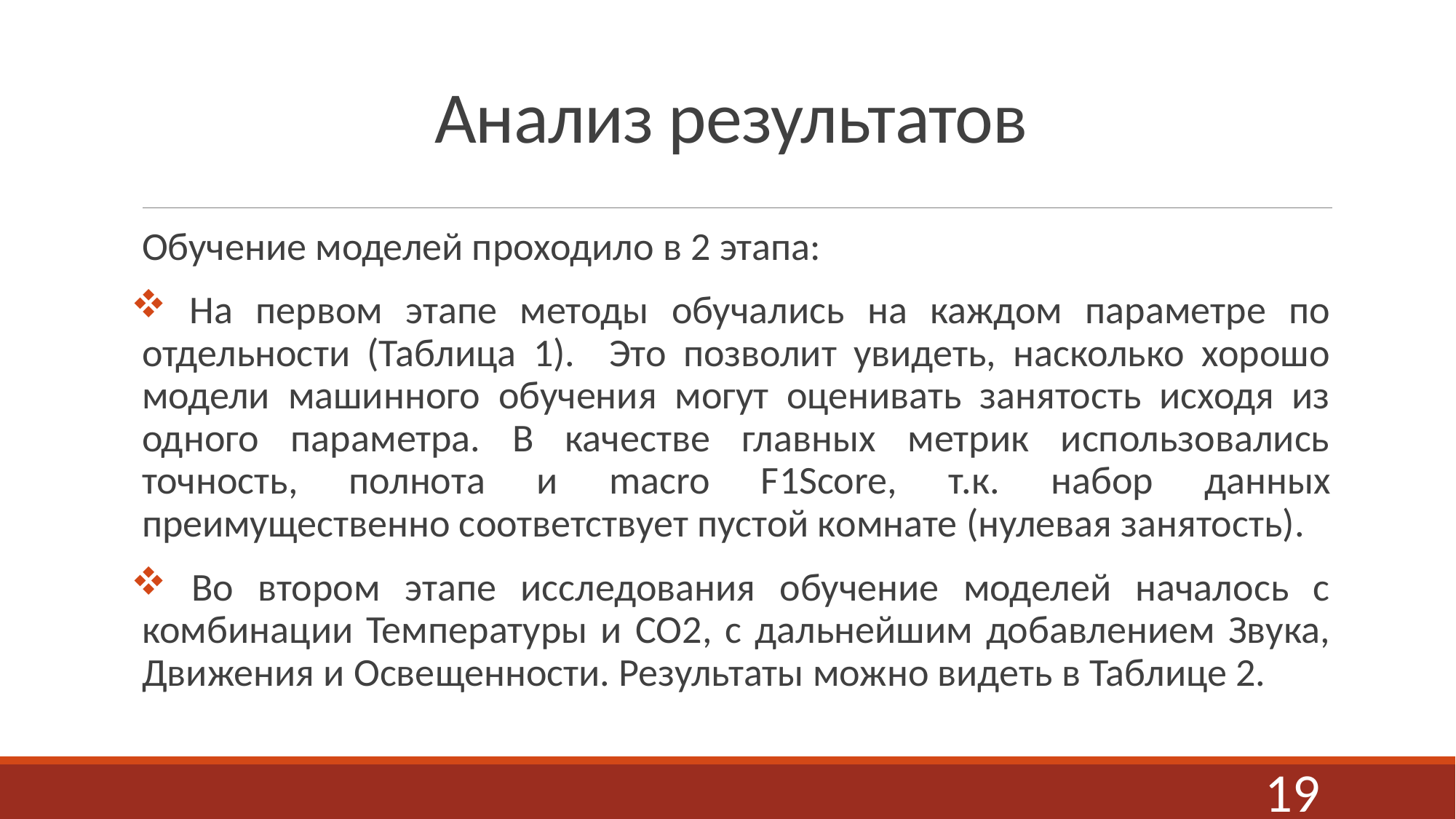

# Анализ результатов
Обучение моделей проходило в 2 этапа:
 На первом этапе методы обучались на каждом параметре по отдельности (Таблица 1).  Это позволит увидеть, насколько хорошо модели машинного обучения могут оценивать занятость исходя из одного параметра. В качестве главных метрик использовались точность, полнота и macro F1Score, т.к. набор данных преимущественно соответствует пустой комнате (нулевая занятость).
 Во втором этапе исследования обучение моделей началось с комбинации Температуры и СО2, с дальнейшим добавлением Звука, Движения и Освещенности. Результаты можно видеть в Таблице 2.

19